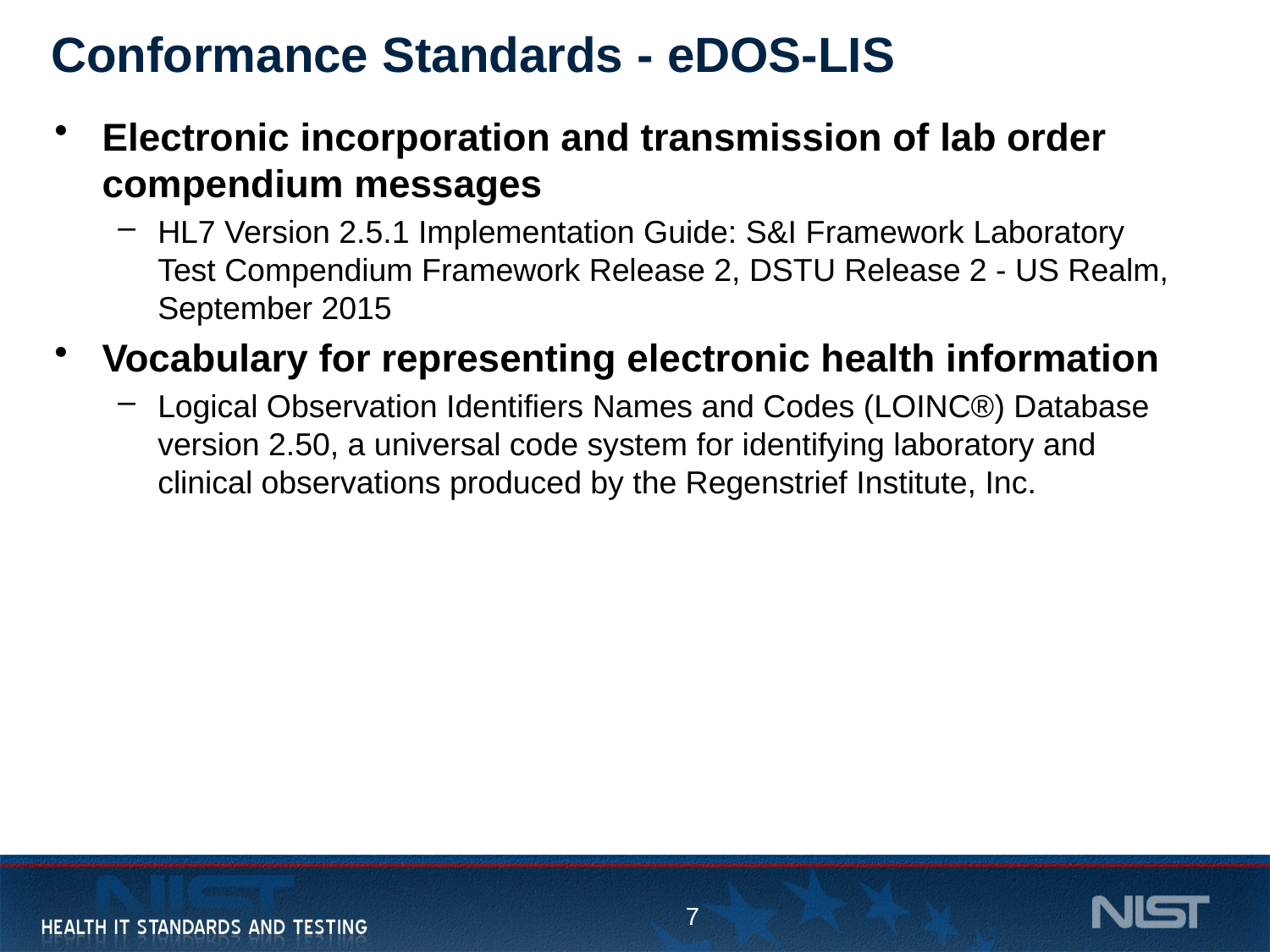

# Conformance Standards - eDOS-LIS
Electronic incorporation and transmission of lab order compendium messages
HL7 Version 2.5.1 Implementation Guide: S&I Framework Laboratory Test Compendium Framework Release 2, DSTU Release 2 - US Realm, September 2015
Vocabulary for representing electronic health information
Logical Observation Identifiers Names and Codes (LOINC®) Database version 2.50, a universal code system for identifying laboratory and clinical observations produced by the Regenstrief Institute, Inc.

7